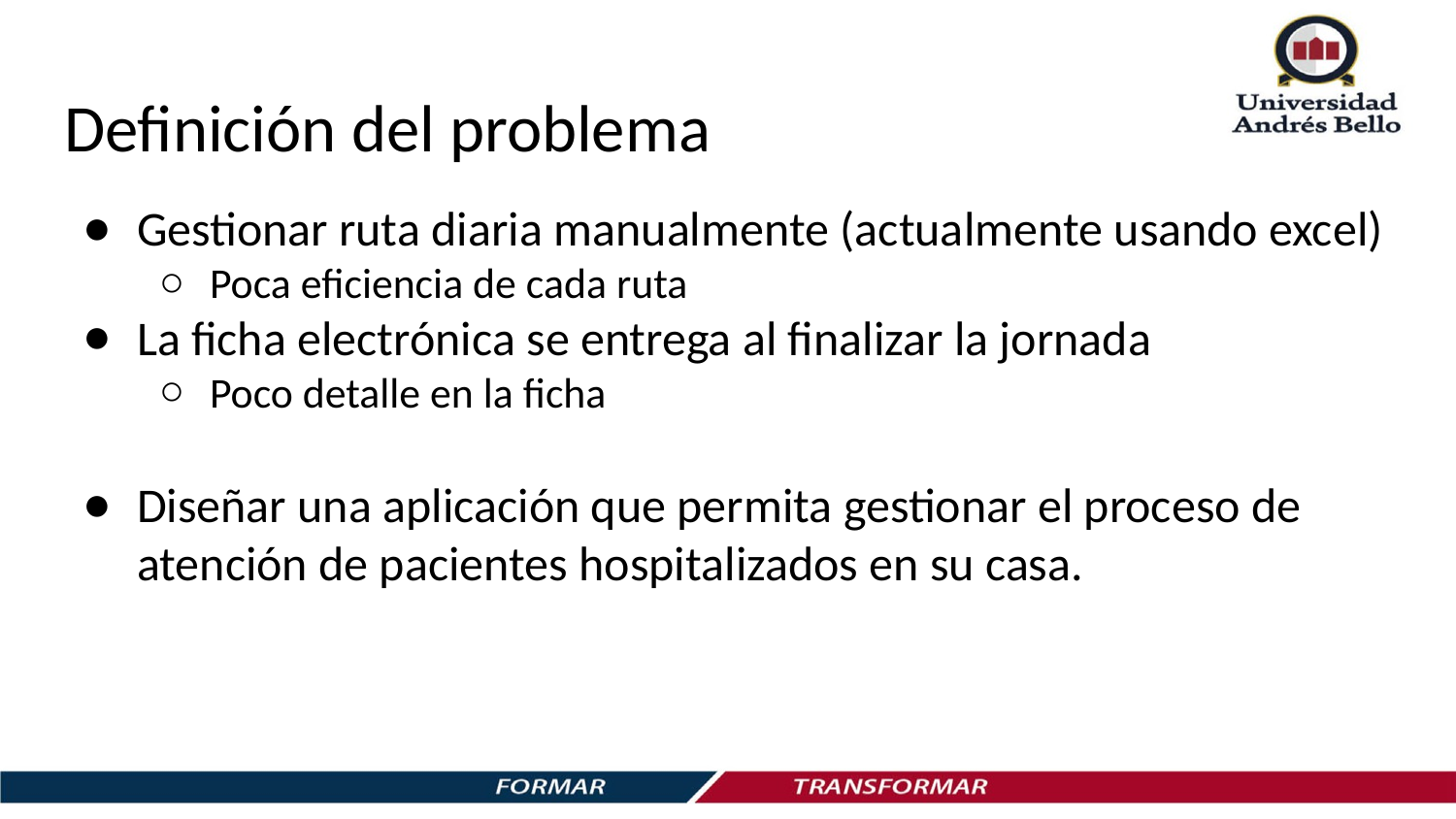

# Definición del problema
Gestionar ruta diaria manualmente (actualmente usando excel)
Poca eficiencia de cada ruta
La ficha electrónica se entrega al finalizar la jornada
Poco detalle en la ficha

Diseñar una aplicación que permita gestionar el proceso de atención de pacientes hospitalizados en su casa.